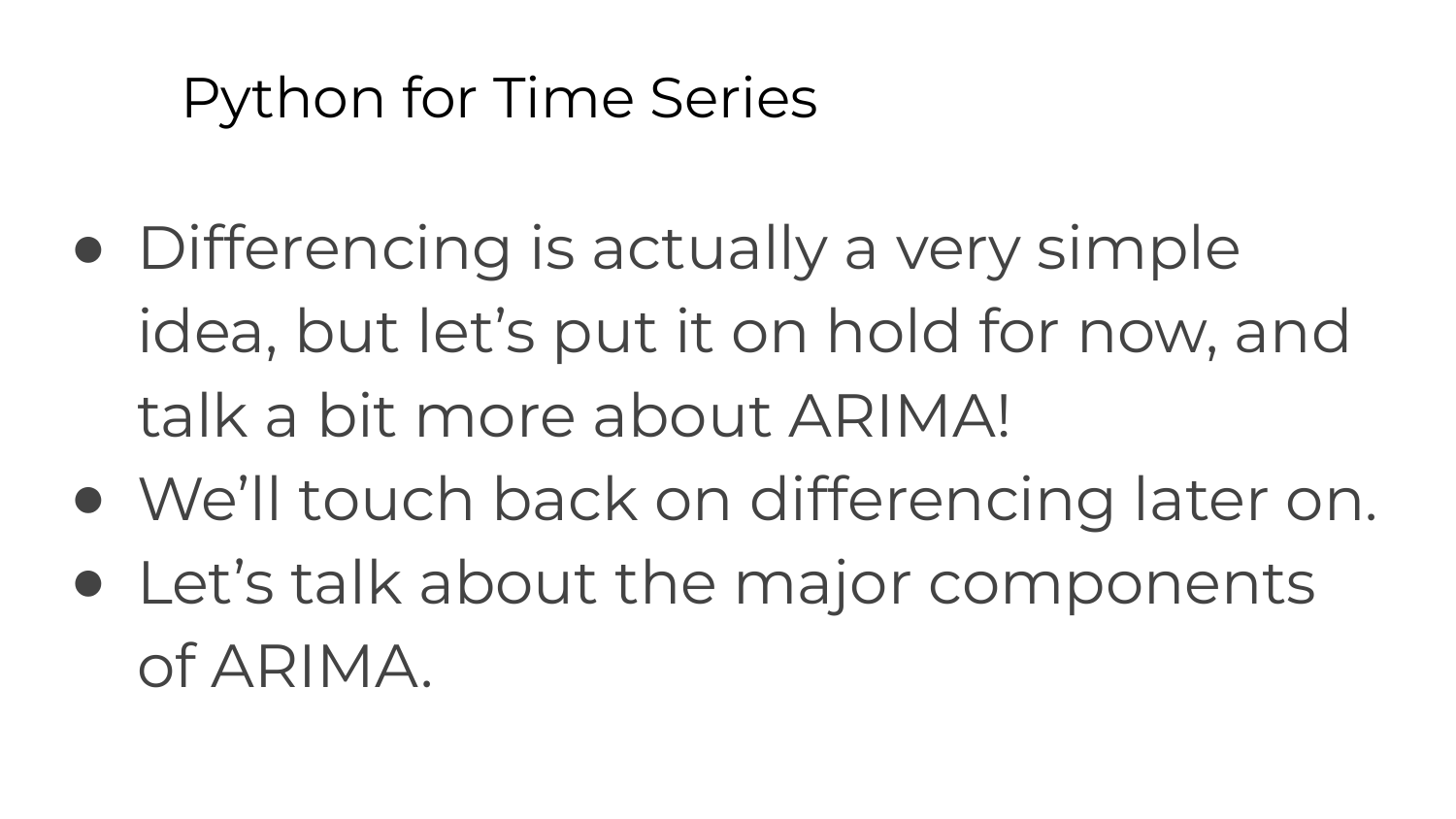

# Python for Time Series

Differencing is actually a very simple idea, but let’s put it on hold for now, and talk a bit more about ARIMA!
We’ll touch back on differencing later on.
Let’s talk about the major components of ARIMA.